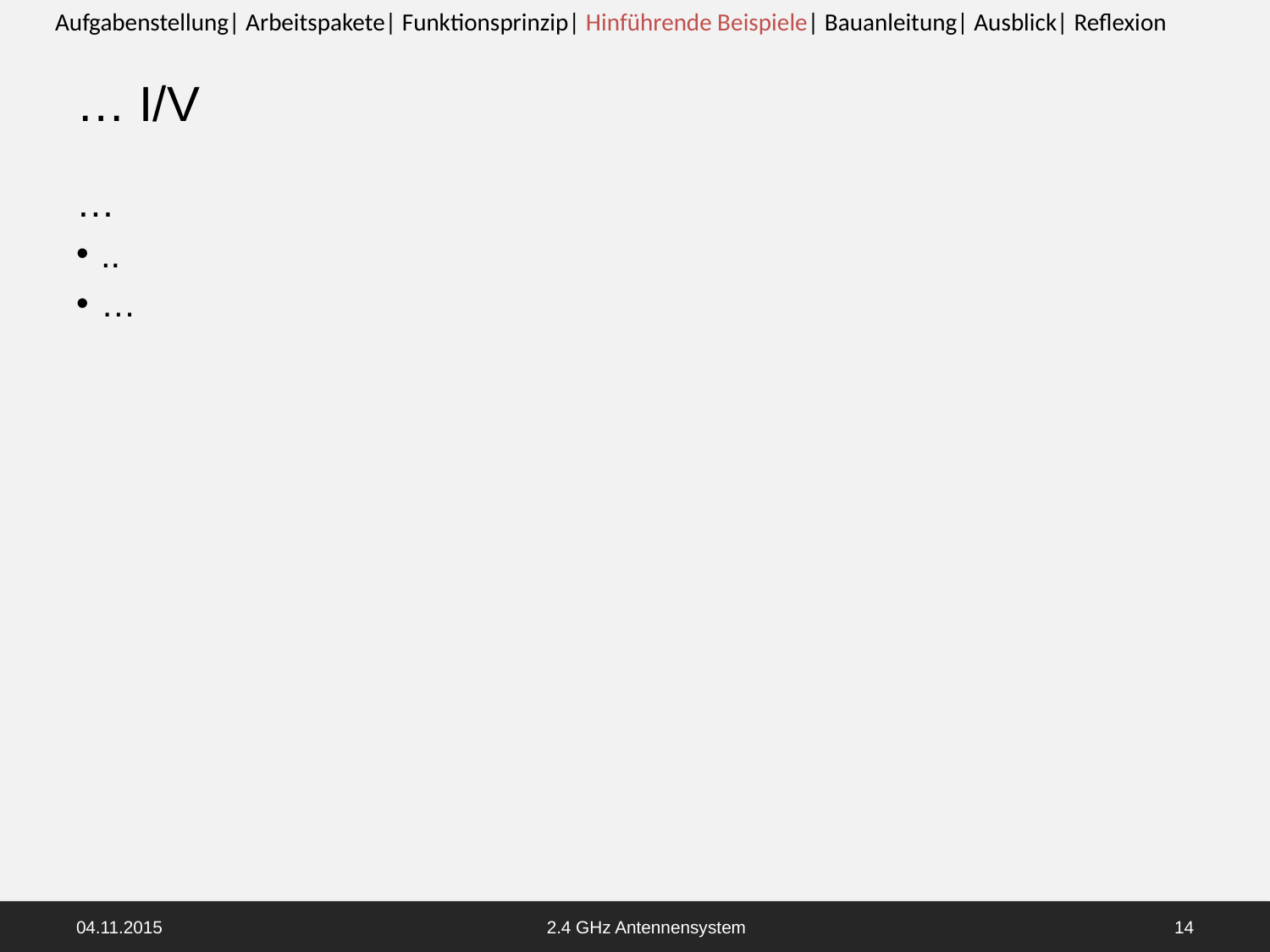

Aufgabenstellung| Arbeitspakete| Funktionsprinzip| Hinführende Beispiele| Bauanleitung| Ausblick| Reflexion
# … I/V
…
..
…
04.11.2015
2.4 GHz Antennensystem
14